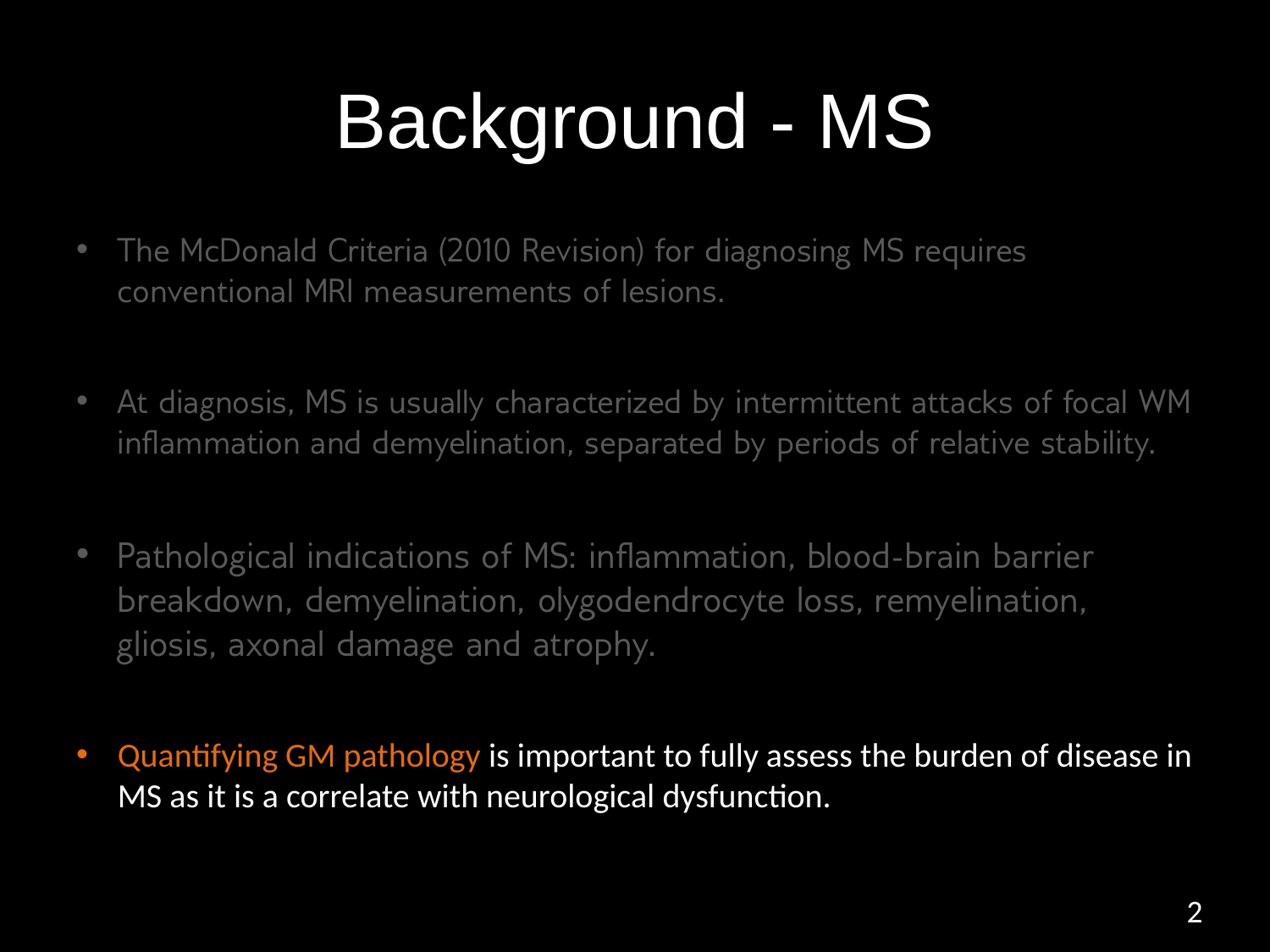

# Background - MS
The McDonald Criteria (2010 Revision) for diagnosing MS requires conventional MRI measurements of lesions.

At diagnosis, MS is usually characterized by intermittent attacks of focal WM inflammation and demyelination, separated by periods of relative stability.

Pathological indications of MS: inflammation, blood-brain barrier breakdown, demyelination, olygodendrocyte loss, remyelination, gliosis, axonal damage and atrophy.

Quantifying GM pathology is important to fully assess the burden of disease in MS as it is a correlate with neurological dysfunction.

2